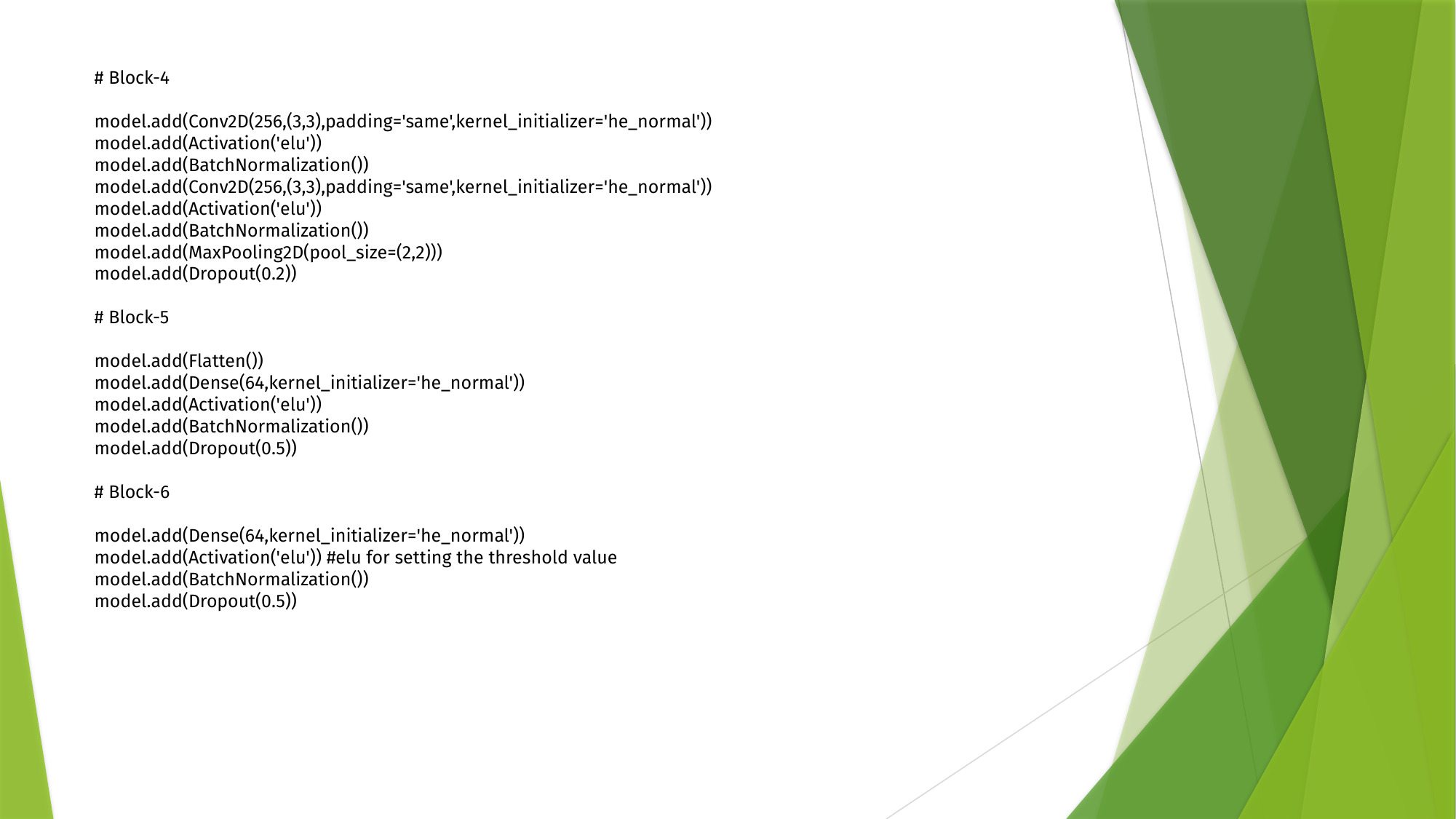

# # Block-4 model.add(Conv2D(256,(3,3),padding='same',kernel_initializer='he_normal')) model.add(Activation('elu')) model.add(BatchNormalization()) model.add(Conv2D(256,(3,3),padding='same',kernel_initializer='he_normal')) model.add(Activation('elu')) model.add(BatchNormalization()) model.add(MaxPooling2D(pool_size=(2,2))) model.add(Dropout(0.2)) # Block-5 model.add(Flatten()) model.add(Dense(64,kernel_initializer='he_normal')) model.add(Activation('elu')) model.add(BatchNormalization()) model.add(Dropout(0.5)) # Block-6 model.add(Dense(64,kernel_initializer='he_normal')) model.add(Activation('elu')) #elu for setting the threshold value model.add(BatchNormalization()) model.add(Dropout(0.5))